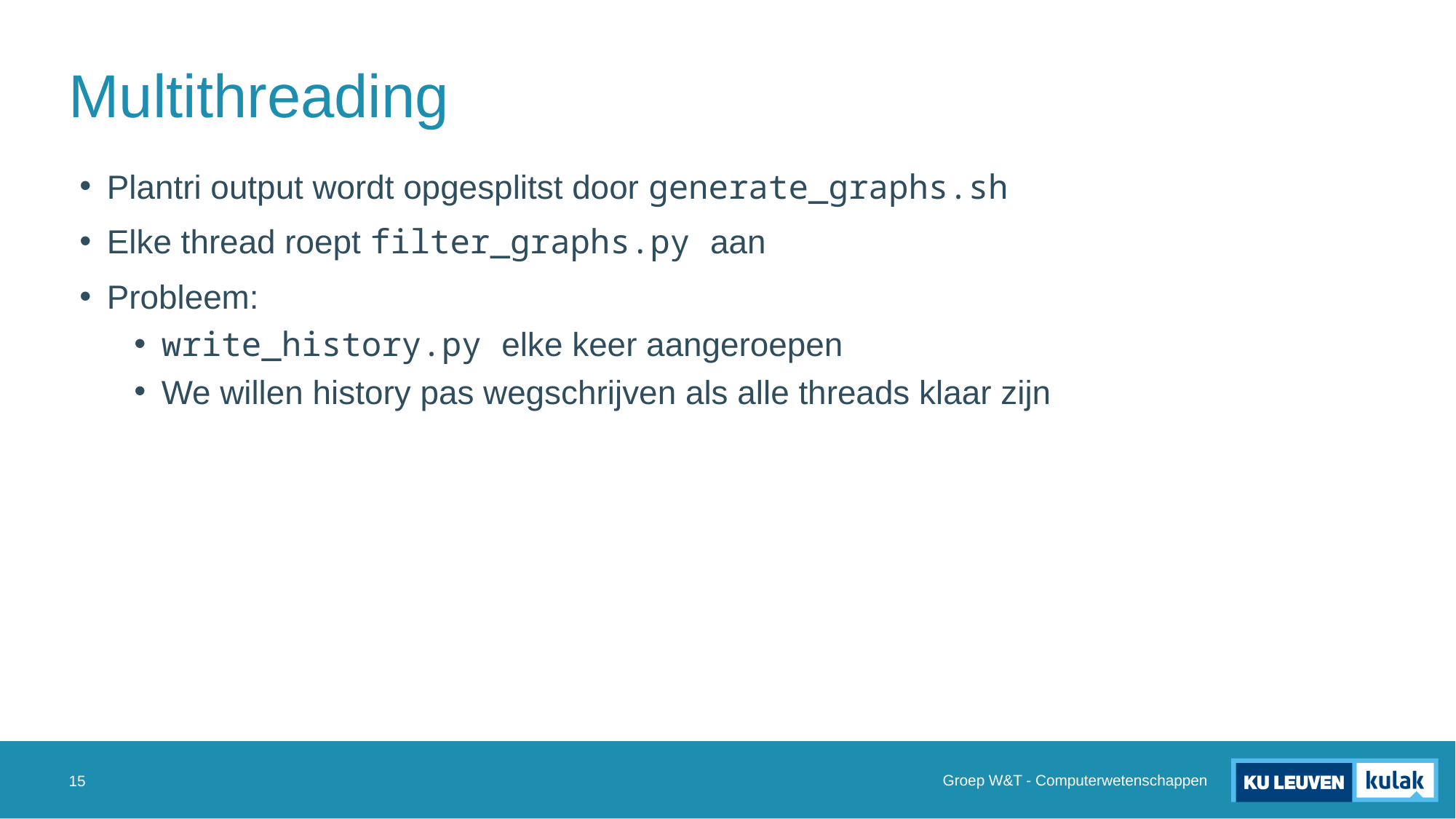

# Multithreading
Plantri output wordt opgesplitst door generate_graphs.sh
Elke thread roept filter_graphs.py aan
Probleem:
write_history.py elke keer aangeroepen
We willen history pas wegschrijven als alle threads klaar zijn
Groep W&T - Computerwetenschappen
15